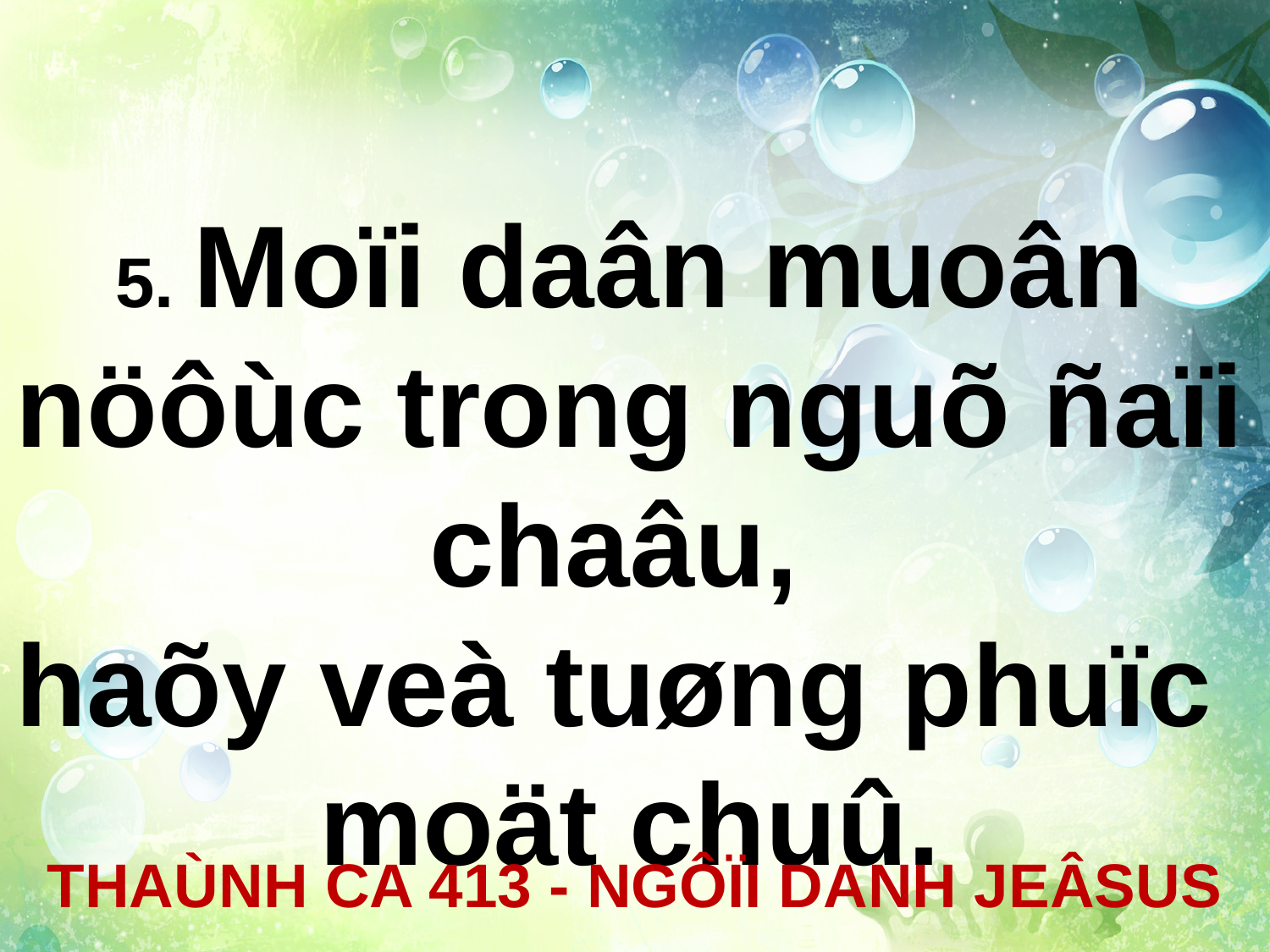

5. Moïi daân muoân nöôùc trong nguõ ñaïi chaâu,
haõy veà tuøng phuïc
moät chuû.
THAÙNH CA 413 - NGÔÏI DANH JEÂSUS